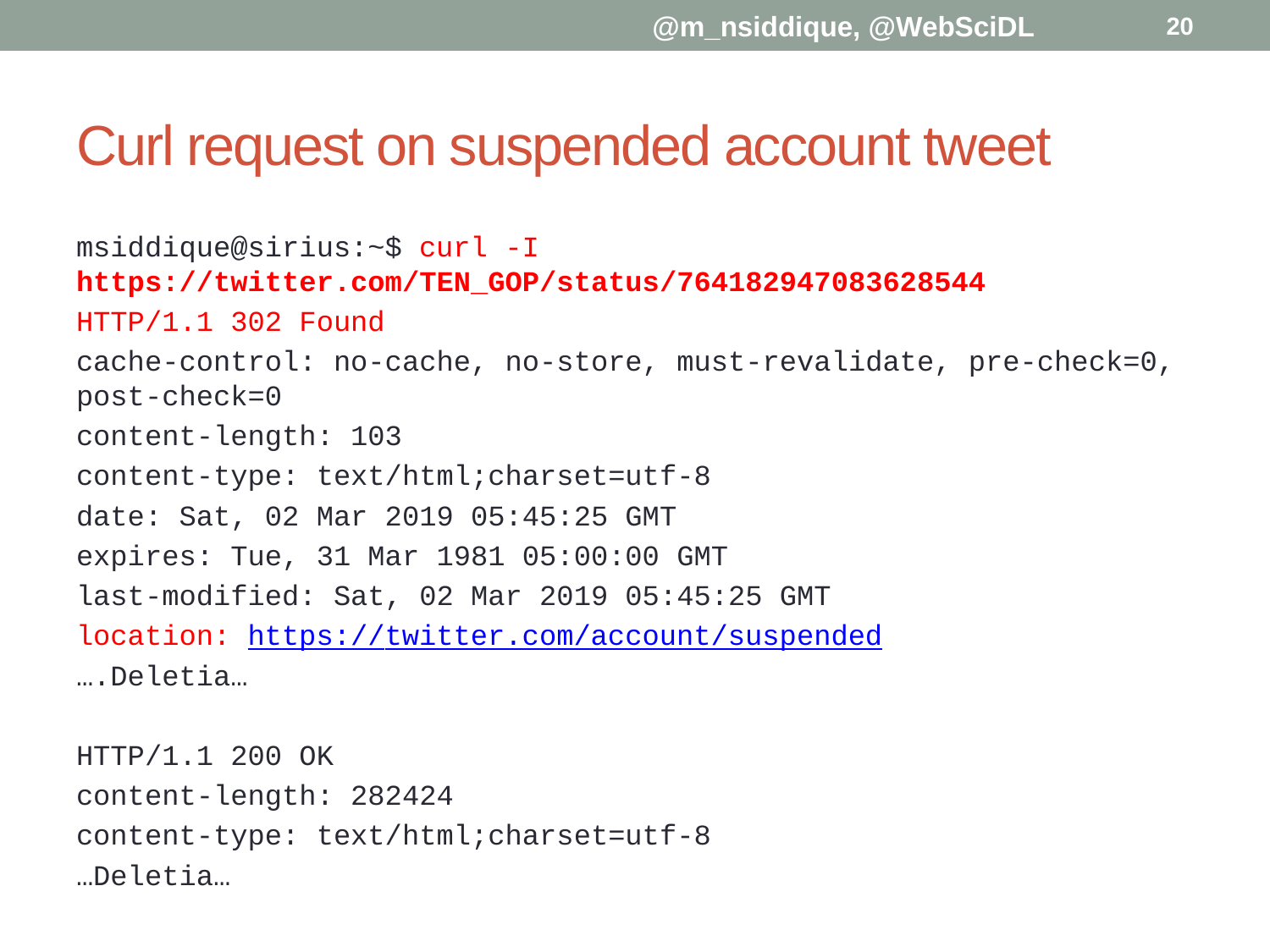

@m_nsiddique, @WebSciDL

20
# Curl request on suspended account tweet
msiddique@sirius:~$ curl -I https://twitter.com/TEN_GOP/status/764182947083628544
HTTP/1.1 302 Found
cache-control: no-cache, no-store, must-revalidate, pre-check=0, post-check=0
content-length: 103
content-type: text/html;charset=utf-8
date: Sat, 02 Mar 2019 05:45:25 GMT
expires: Tue, 31 Mar 1981 05:00:00 GMT
last-modified: Sat, 02 Mar 2019 05:45:25 GMT
location: https://twitter.com/account/suspended
….Deletia…

HTTP/1.1 200 OK
content-length: 282424
content-type: text/html;charset=utf-8
…Deletia…